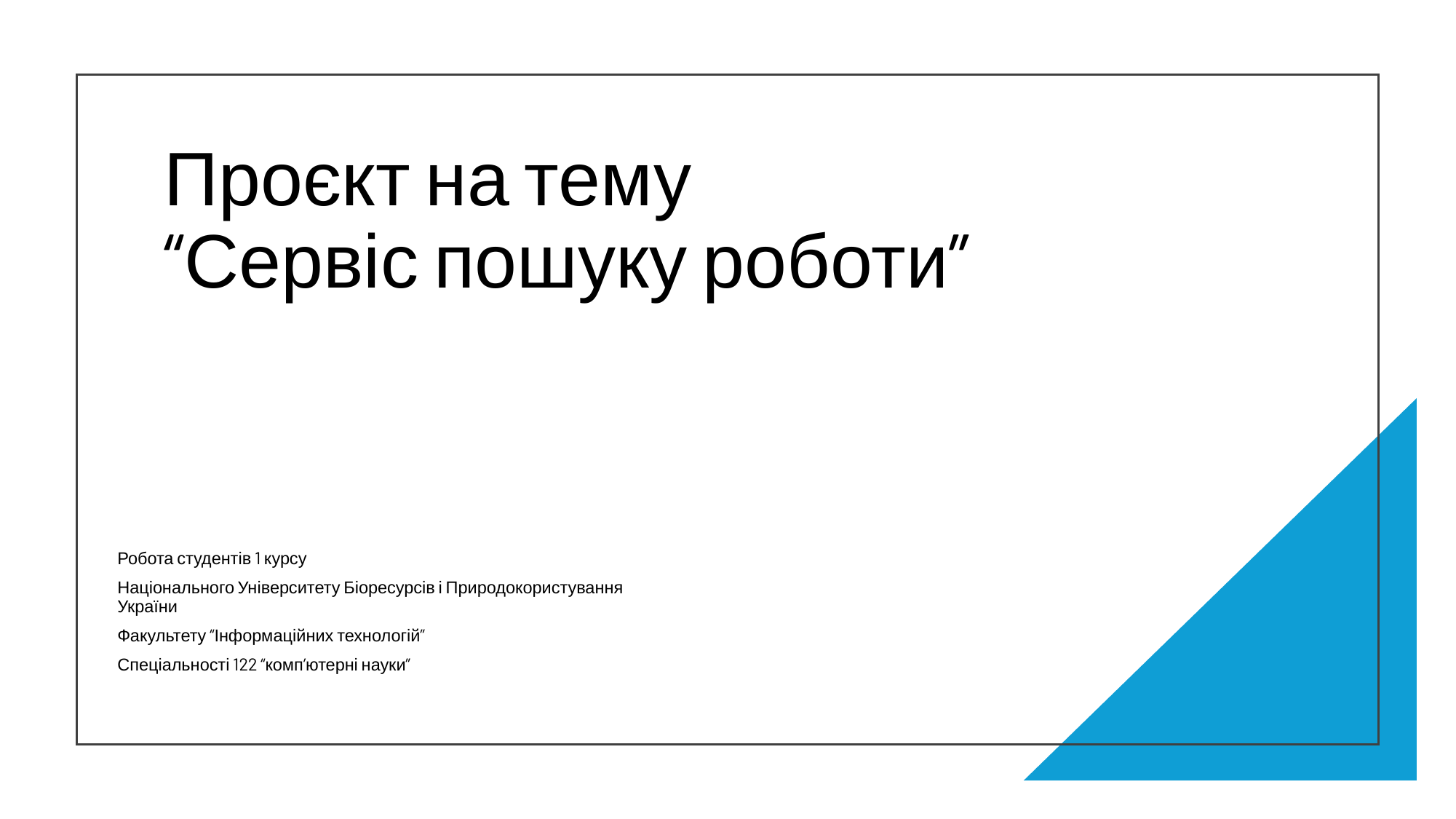

# Проєкт на тему “Сервіс пошуку роботи”

Робота студентів 1 курсу
Національного Університету Біоресурсів і Природокористування України
Факультету “Інформаційних технологій”
Спеціальності 122 “комп’ютерні науки”